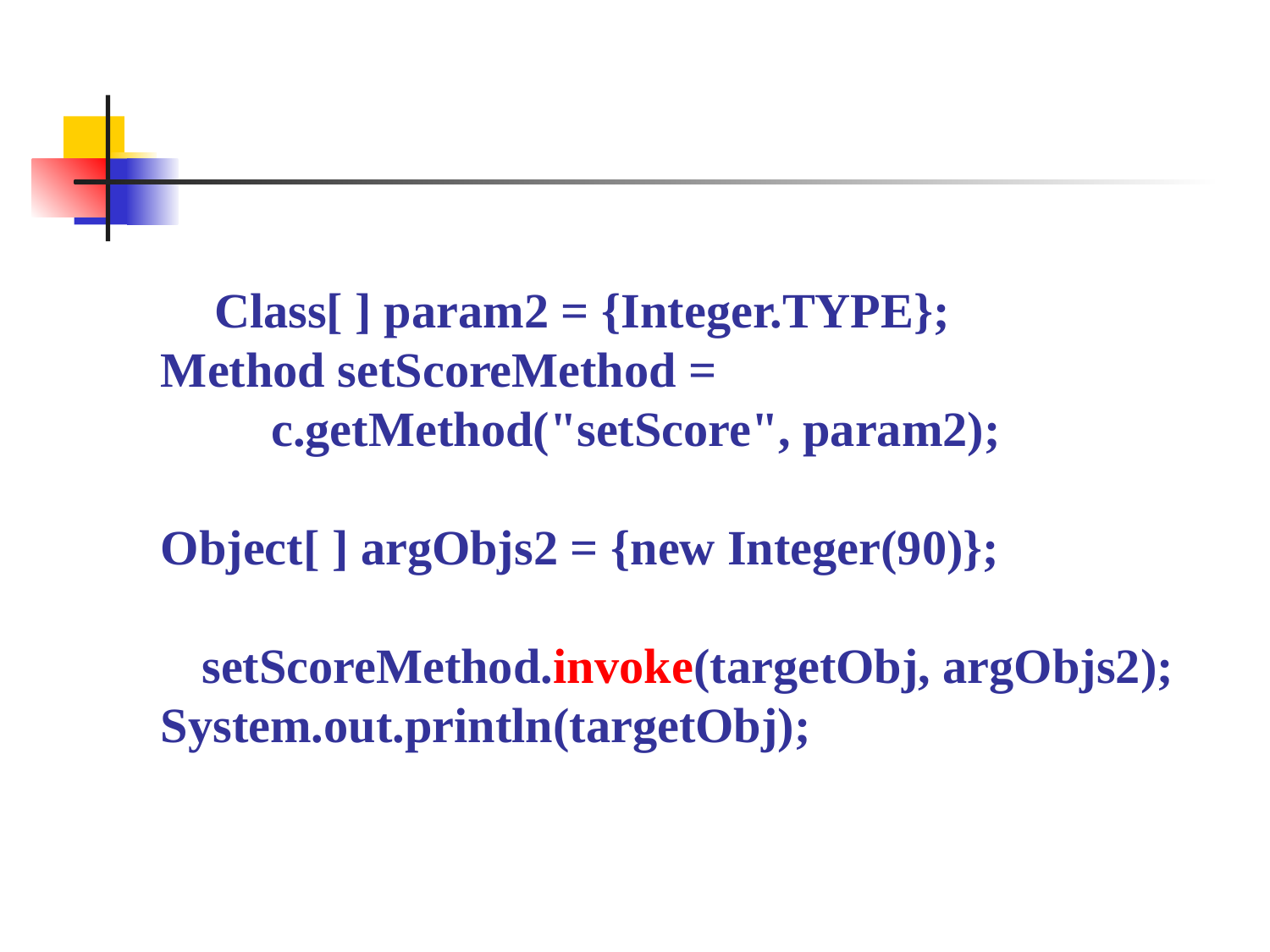

Class[ ] param2 = {Integer.TYPE};
            Method setScoreMethod =
                     c.getMethod("setScore", param2);

            Object[ ] argObjs2 = {new Integer(90)};

	     setScoreMethod.invoke(targetObj, argObjs2);
            System.out.println(targetObj);